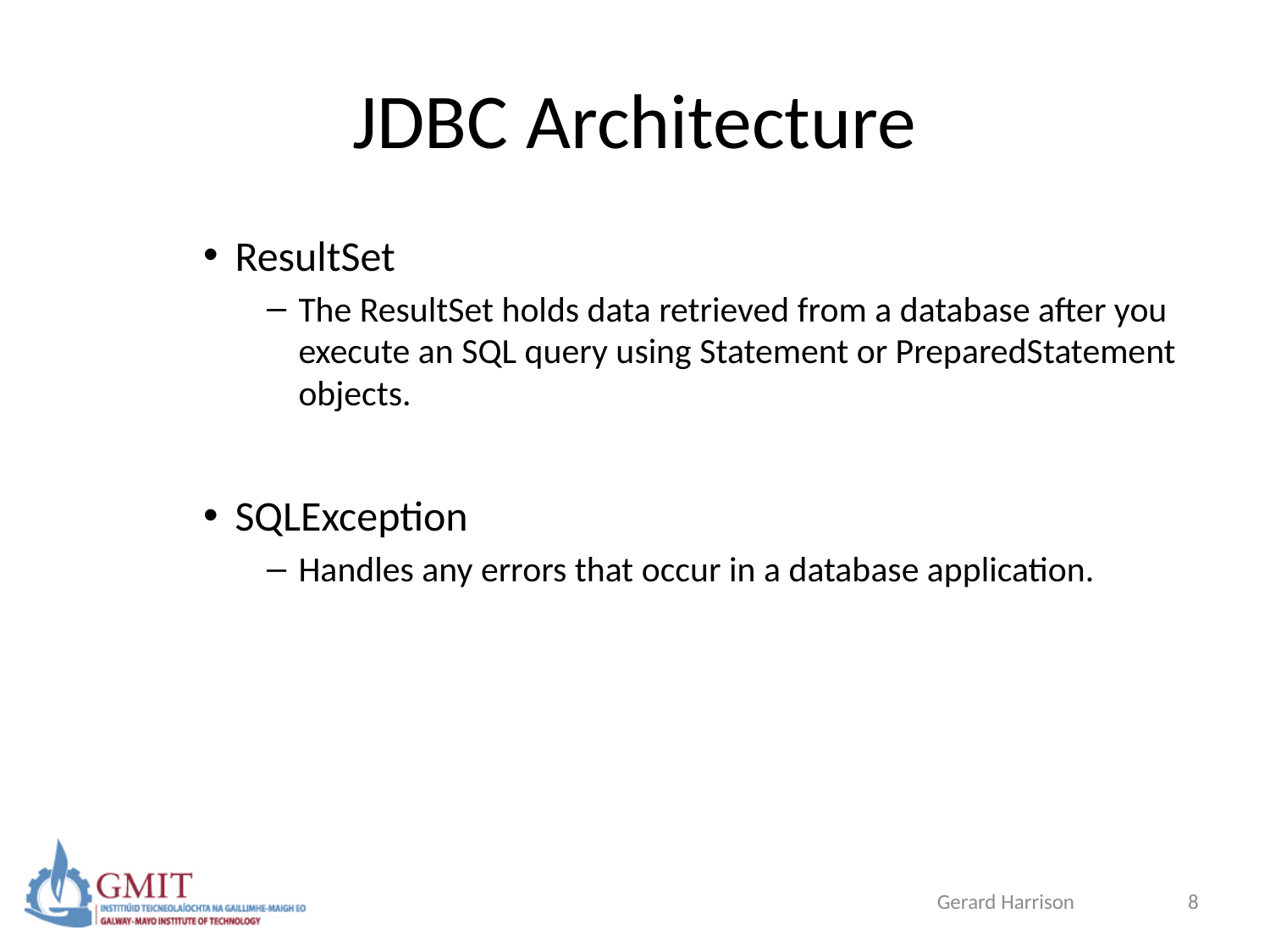

# JDBC Architecture
ResultSet
The ResultSet holds data retrieved from a database after you execute an SQL query using Statement or PreparedStatement objects.

SQLException
Handles any errors that occur in a database application.
Gerard Harrison
8